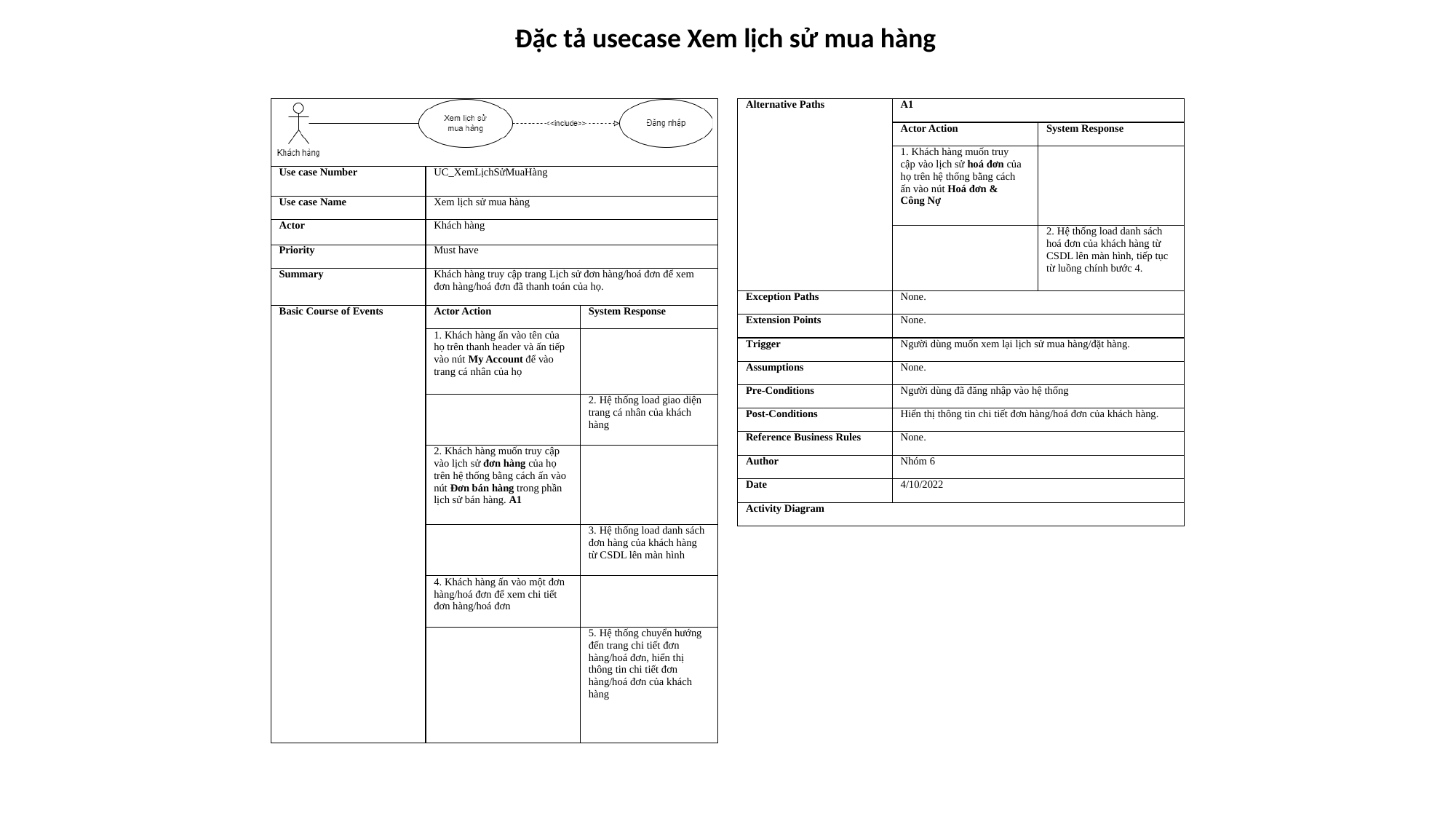

Đặc tả usecase Xem lịch sử mua hàng
|  |  |  |
| --- | --- | --- |
| Use case Number | UC\_XemLịchSửMuaHàng |  |
| Use case Name | Xem lịch sử mua hàng |  |
| Actor | Khách hàng |  |
| Priority | Must have |  |
| Summary | Khách hàng truy cập trang Lịch sử đơn hàng/hoá đơn để xem đơn hàng/hoá đơn đã thanh toán của họ. |  |
| Basic Course of Events | Actor Action | System Response |
|  | 1. Khách hàng ấn vào tên của họ trên thanh header và ấn tiếp vào nút My Account để vào trang cá nhân của họ |  |
|  |  | 2. Hệ thống load giao diện trang cá nhân của khách hàng |
|  | 2. Khách hàng muốn truy cập vào lịch sử đơn hàng của họ trên hệ thống bằng cách ấn vào nút Đơn bán hàng trong phần lịch sử bán hàng. A1 |  |
|  |  | 3. Hệ thống load danh sách đơn hàng của khách hàng từ CSDL lên màn hình |
|  | 4. Khách hàng ấn vào một đơn hàng/hoá đơn để xem chi tiết đơn hàng/hoá đơn |  |
|  |  | 5. Hệ thống chuyển hướng đến trang chi tiết đơn hàng/hoá đơn, hiển thị thông tin chi tiết đơn hàng/hoá đơn của khách hàng |
| Alternative Paths | A1 |  |
| --- | --- | --- |
|  | Actor Action | System Response |
|  | 1. Khách hàng muốn truy cập vào lịch sử hoá đơn của họ trên hệ thống bằng cách ấn vào nút Hoá đơn & Công Nợ |  |
|  |  | 2. Hệ thống load danh sách hoá đơn của khách hàng từ CSDL lên màn hình, tiếp tục từ luồng chính bước 4. |
| Exception Paths | None. |  |
| Extension Points | None. |  |
| Trigger | Người dùng muốn xem lại lịch sử mua hàng/đặt hàng. |  |
| Assumptions | None. |  |
| Pre-Conditions | Người dùng đã đăng nhập vào hệ thống |  |
| Post-Conditions | Hiển thị thông tin chi tiết đơn hàng/hoá đơn của khách hàng. |  |
| Reference Business Rules | None. |  |
| Author | Nhóm 6 |  |
| Date | 4/10/2022 |  |
| Activity Diagram |  |  |

21